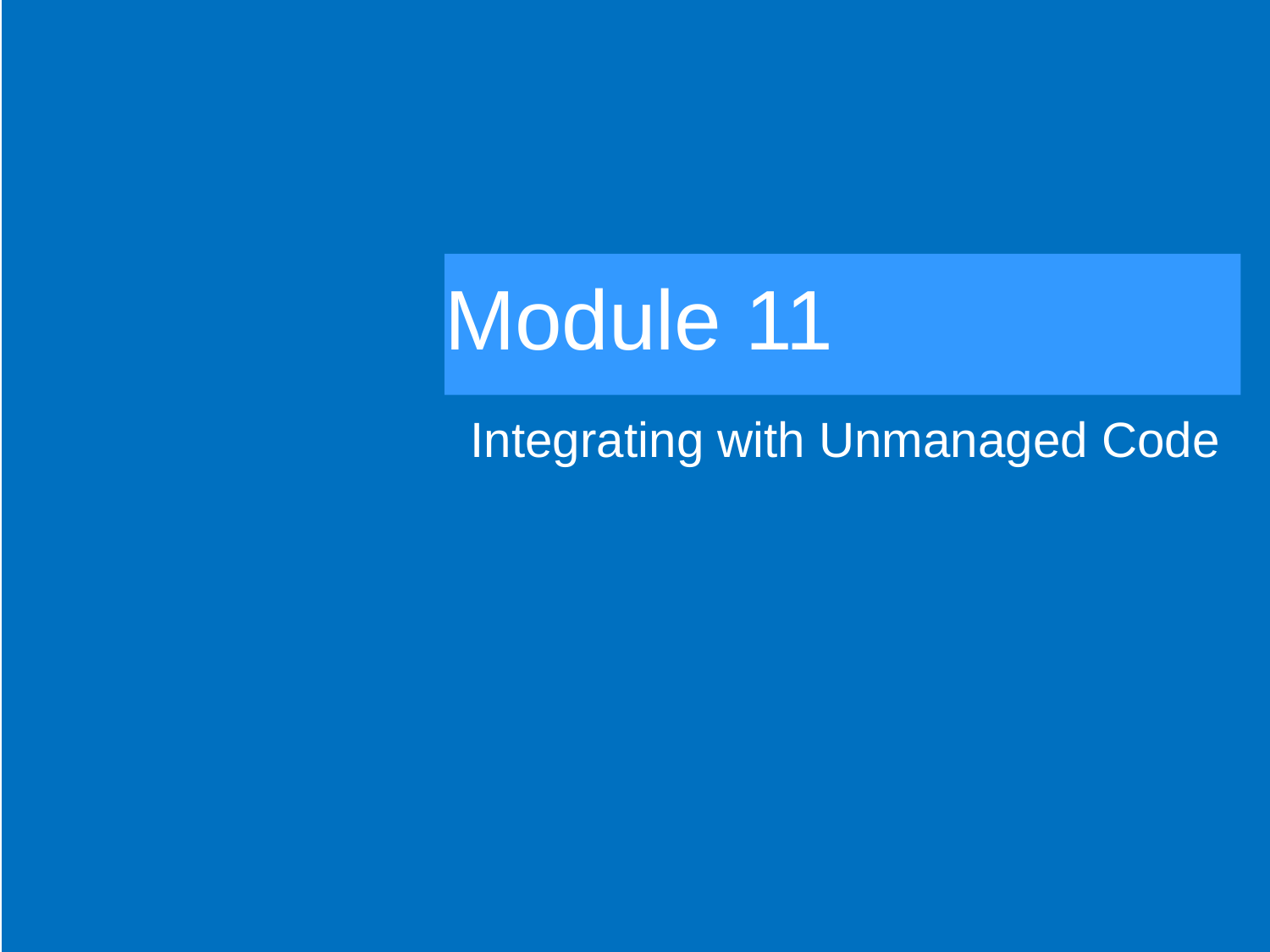

# Module 11
Integrating with Unmanaged Code